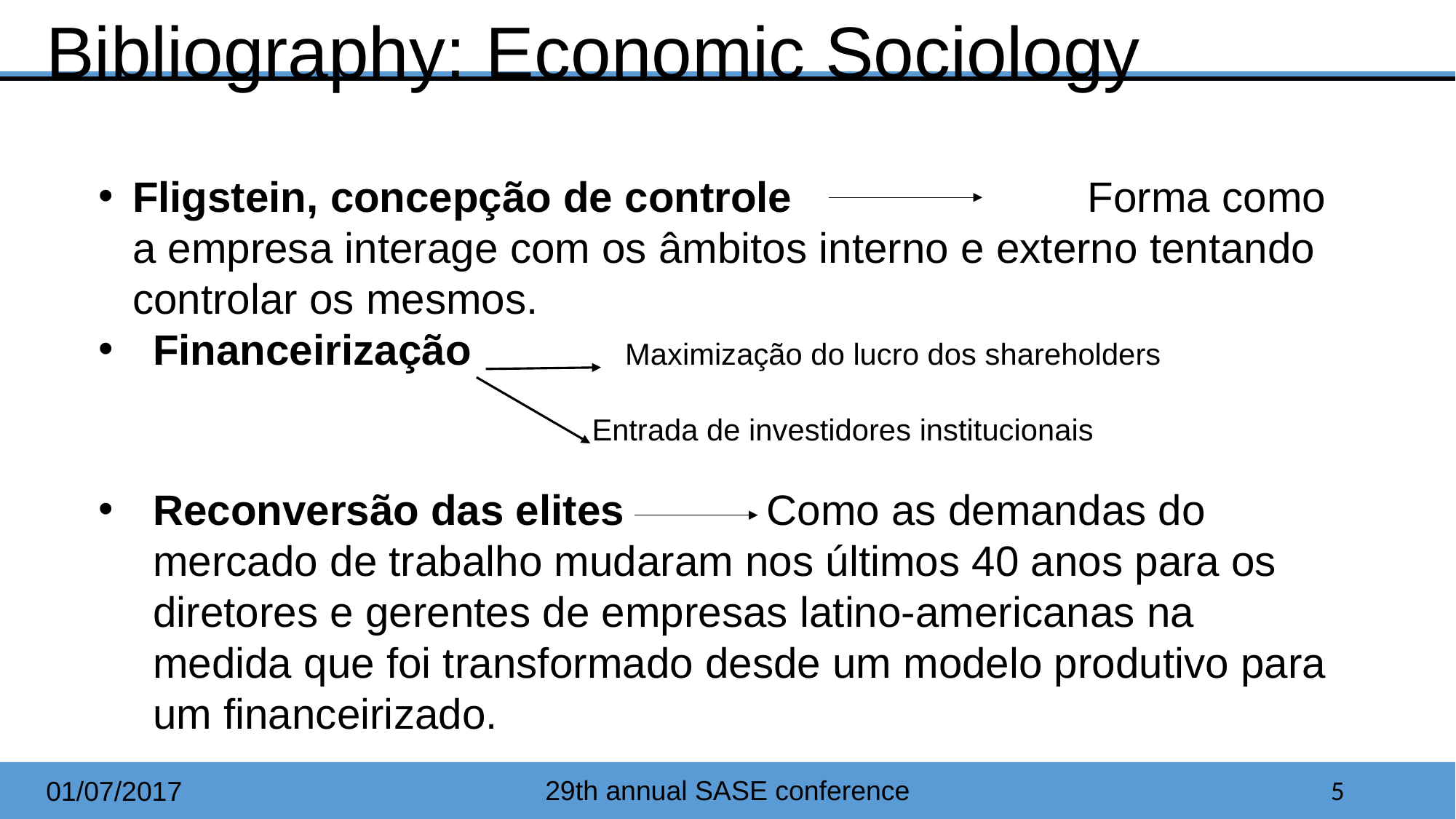

Bibliography: Economic Sociology
Fligstein, concepção de controle                         Forma como a empresa interage com os âmbitos interno e externo tentando controlar os mesmos.
Financeirização             Maximização do lucro dos shareholders

                                                           Entrada de investidores institucionais

Reconversão das elites            Como as demandas do mercado de trabalho mudaram nos últimos 40 anos para os diretores e gerentes de empresas latino-americanas na medida que foi transformado desde um modelo produtivo para um financeirizado.

29th annual SASE conference
5
01/07/2017